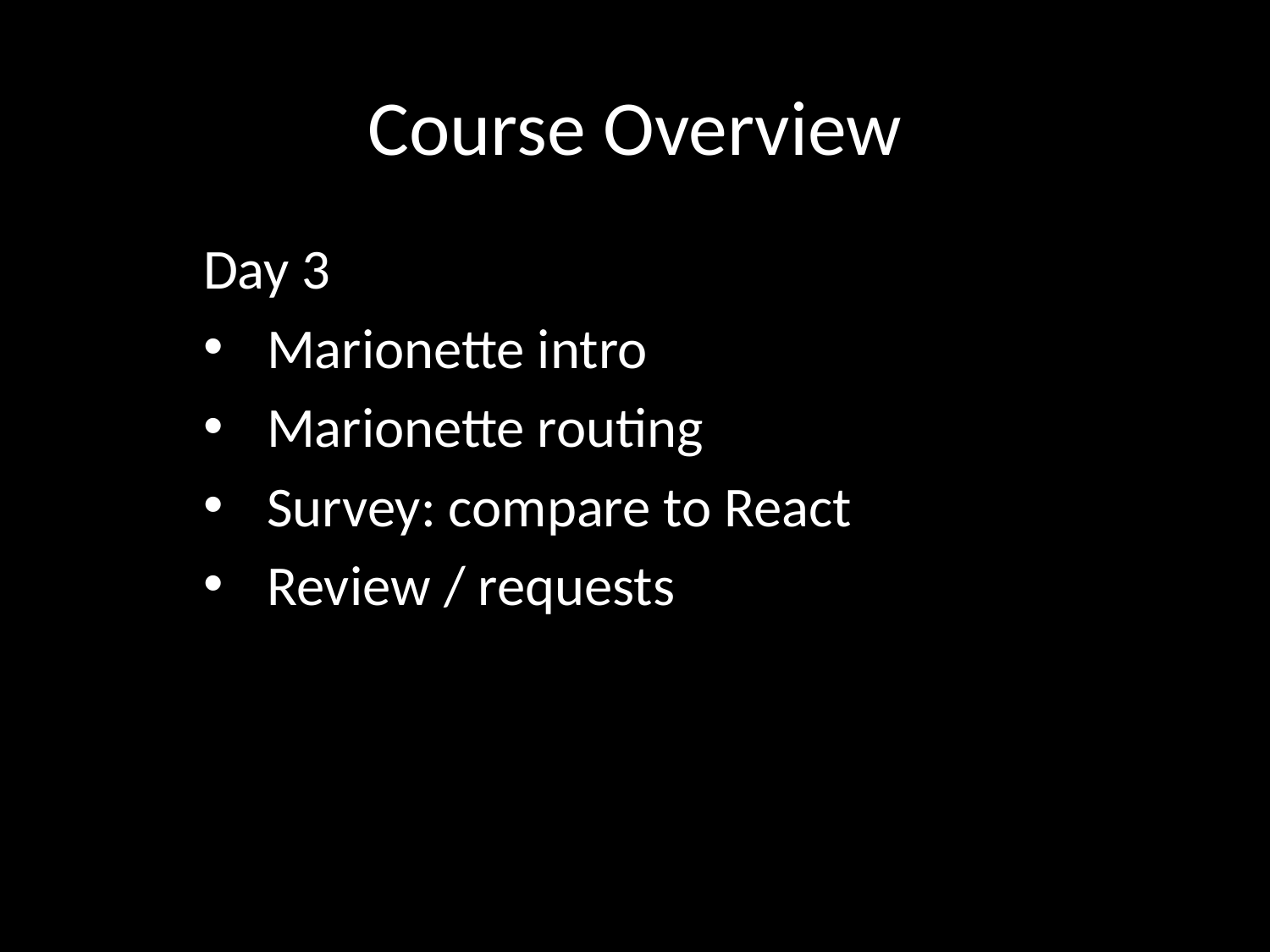

# Course Overview
Day 3
Marionette intro
Marionette routing
Survey: compare to React
Review / requests